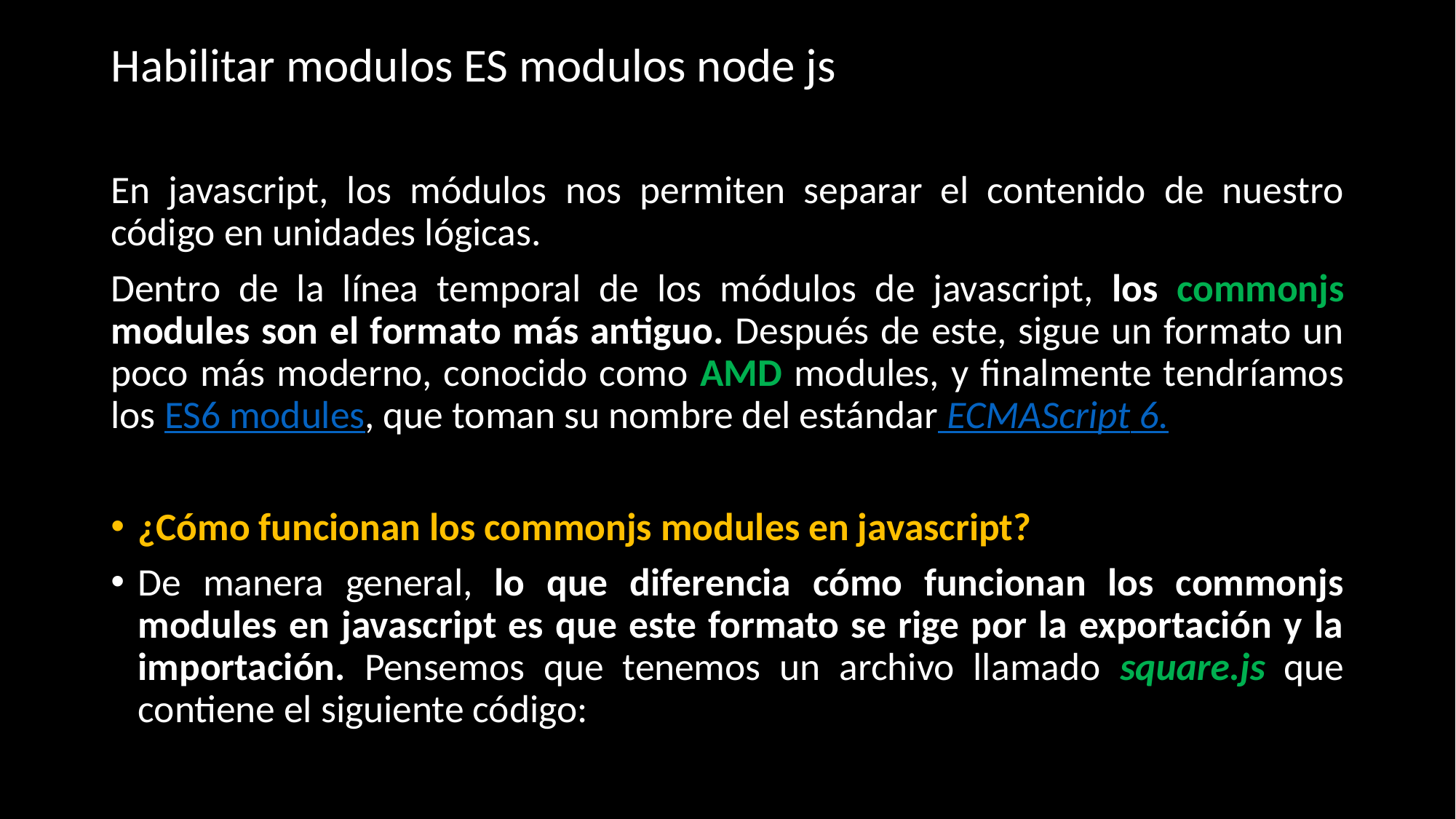

# Habilitar modulos ES modulos node js
En javascript, los módulos nos permiten separar el contenido de nuestro código en unidades lógicas.
Dentro de la línea temporal de los módulos de javascript, los commonjs modules son el formato más antiguo. Después de este, sigue un formato un poco más moderno, conocido como AMD modules, y finalmente tendríamos los ES6 modules, que toman su nombre del estándar ECMAScript 6.

¿Cómo funcionan los commonjs modules en javascript?
De manera general, lo que diferencia cómo funcionan los commonjs modules en javascript es que este formato se rige por la exportación y la importación. Pensemos que tenemos un archivo llamado square.js que contiene el siguiente código: